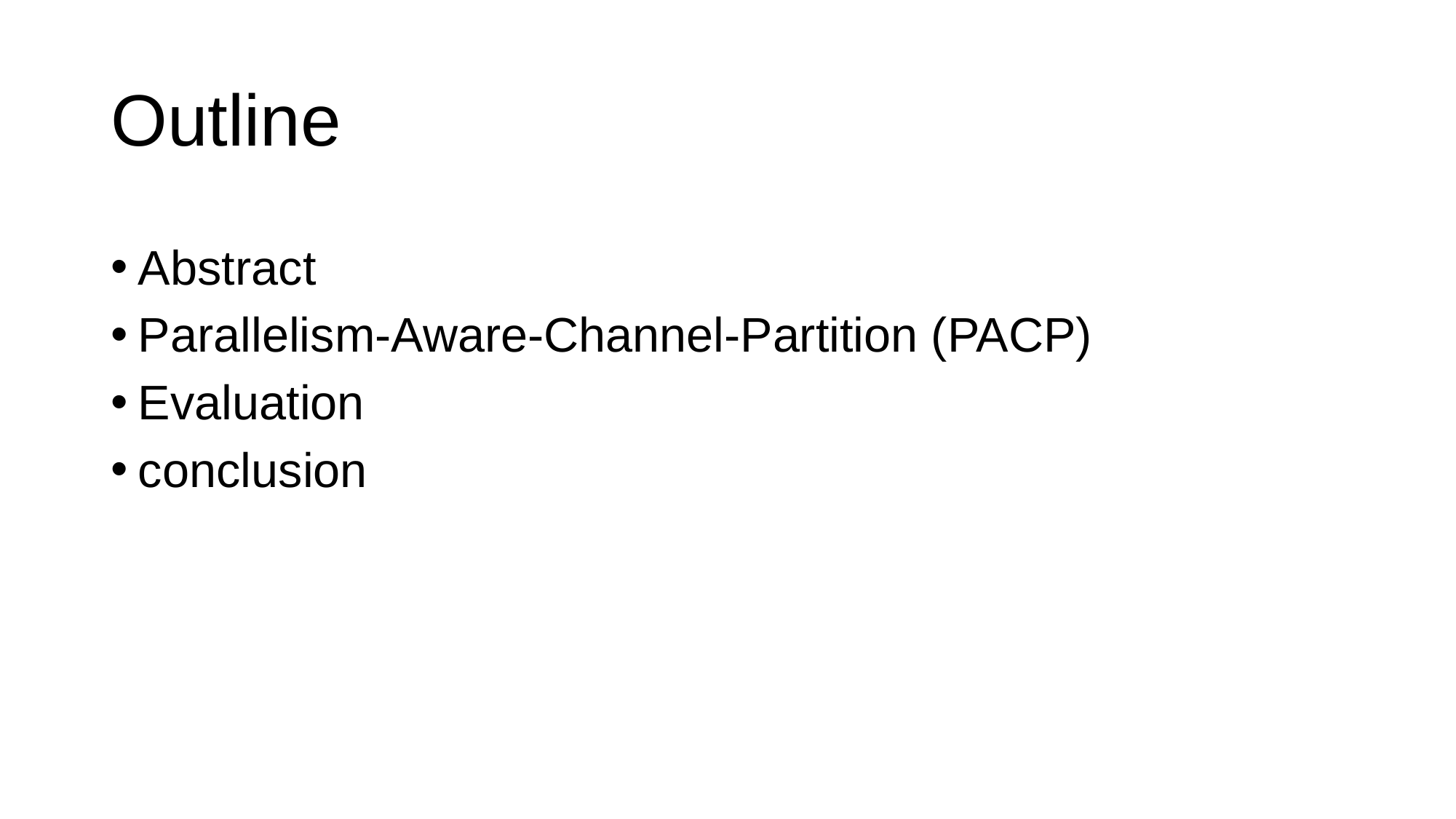

# Outline
Abstract
Parallelism-Aware-Channel-Partition (PACP)
Evaluation
conclusion